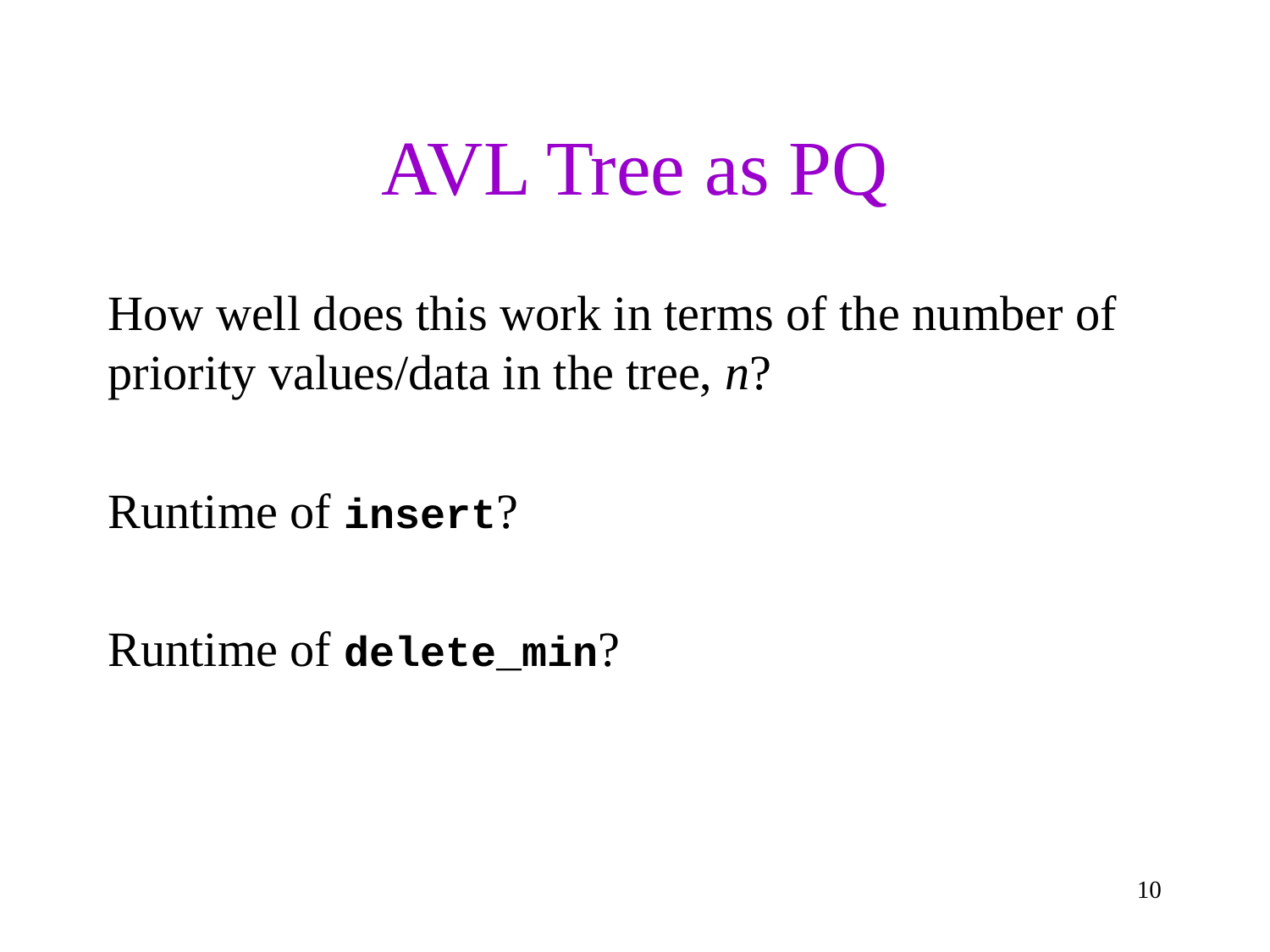

# AVL Tree as PQ
How well does this work in terms of the number of priority values/data in the tree, n?

Runtime of insert?

Runtime of delete_min?

10